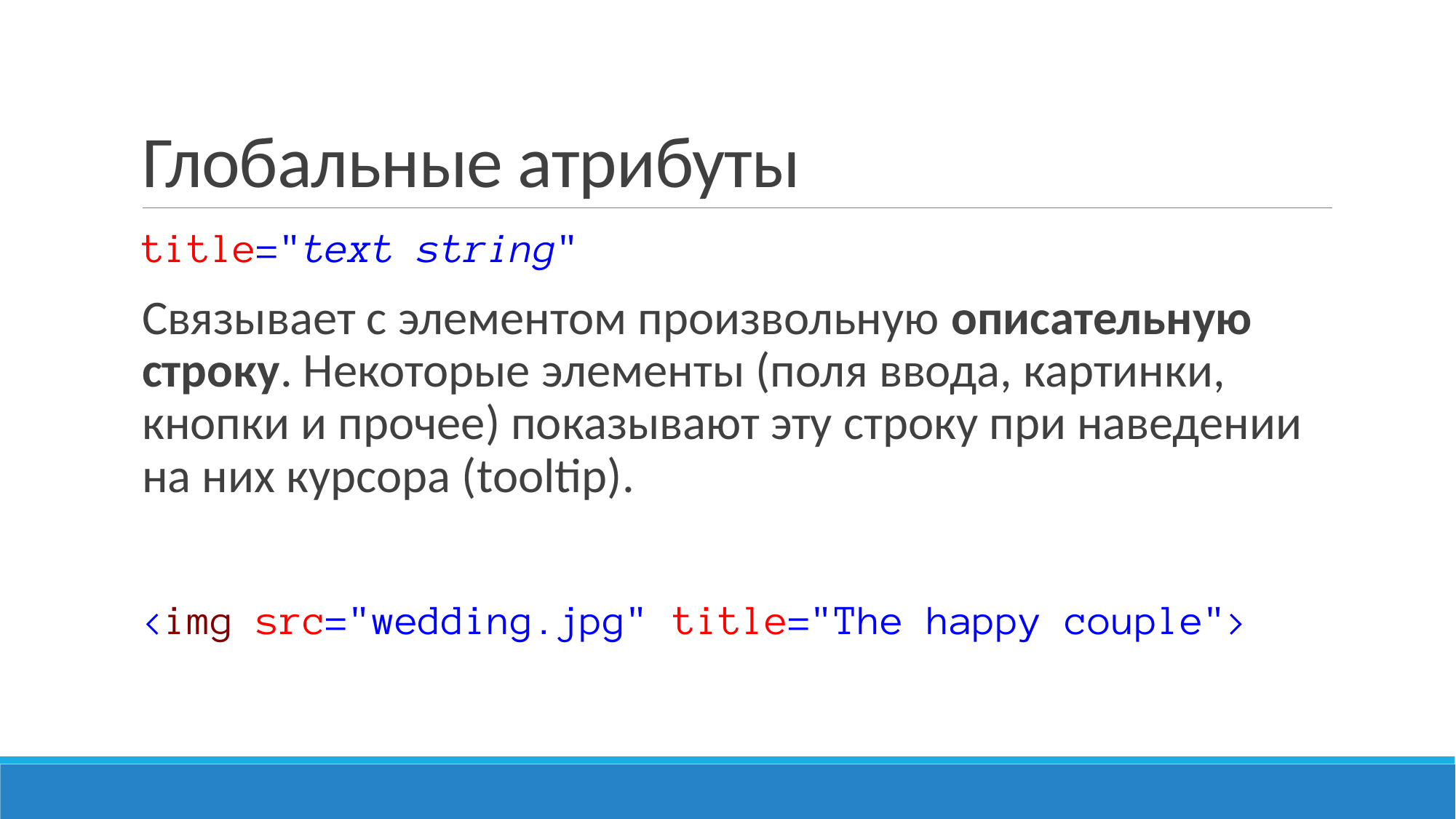

# Глобальные атрибуты
title="text string"
Связывает с элементом произвольную описательную строку. Некоторые элементы (поля ввода, картинки, кнопки и прочее) показывают эту строку при наведении на них курсора (tooltip).

<img src="wedding.jpg" title="The happy couple">